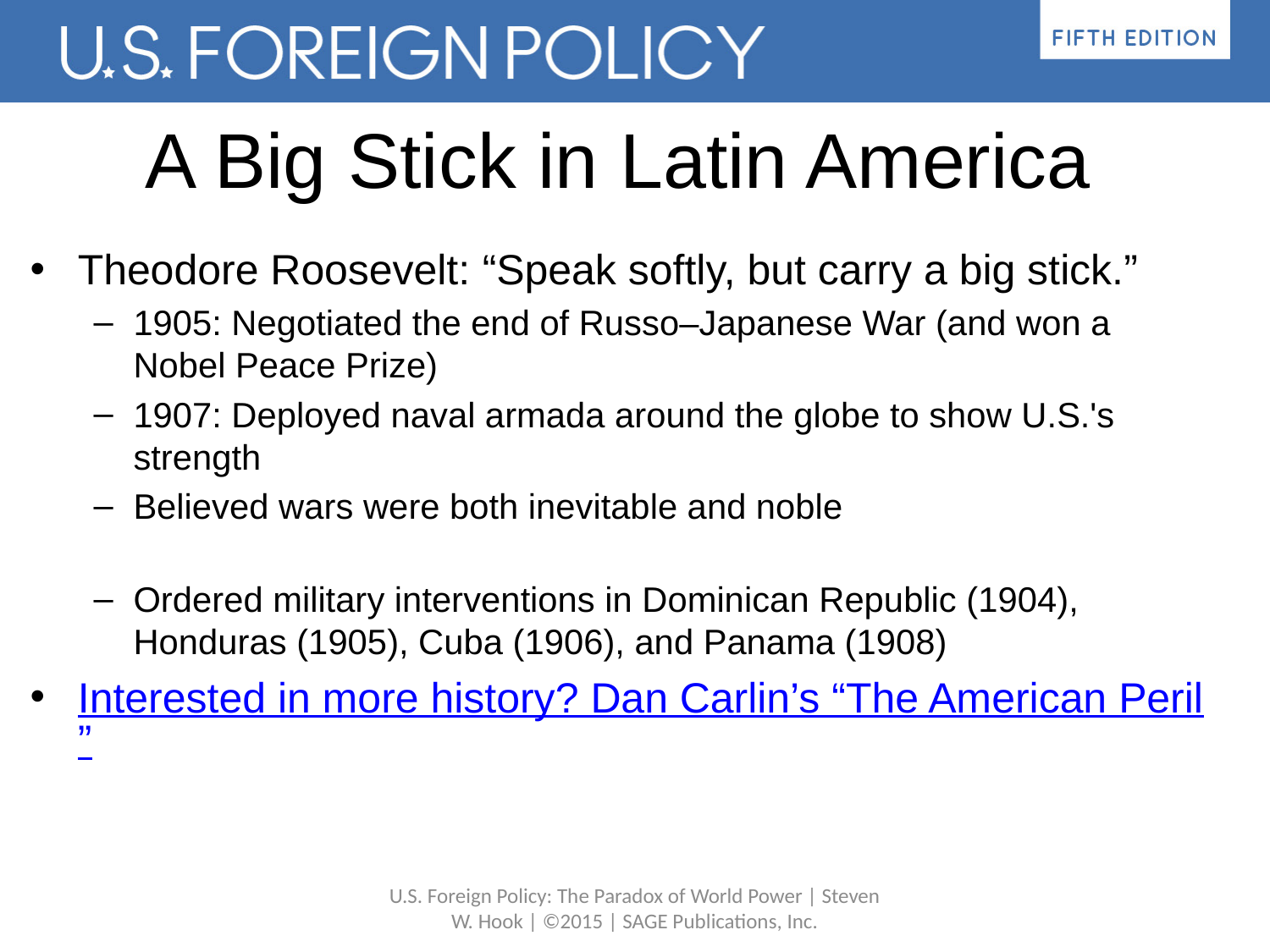

# A Big Stick in Latin America
Theodore Roosevelt: “Speak softly, but carry a big stick.”
1905: Negotiated the end of Russo–Japanese War (and won a      Nobel Peace Prize)
1907: Deployed naval armada around the globe to show U.S.'s strength
Believed wars were both inevitable and noble

Ordered military interventions in Dominican Republic (1904), Honduras (1905), Cuba (1906), and Panama (1908)
Interested in more history? Dan Carlin’s “The American Peril”
U.S. Foreign Policy: The Paradox of World Power | Steven W. Hook | ©2015 | SAGE Publications, Inc.